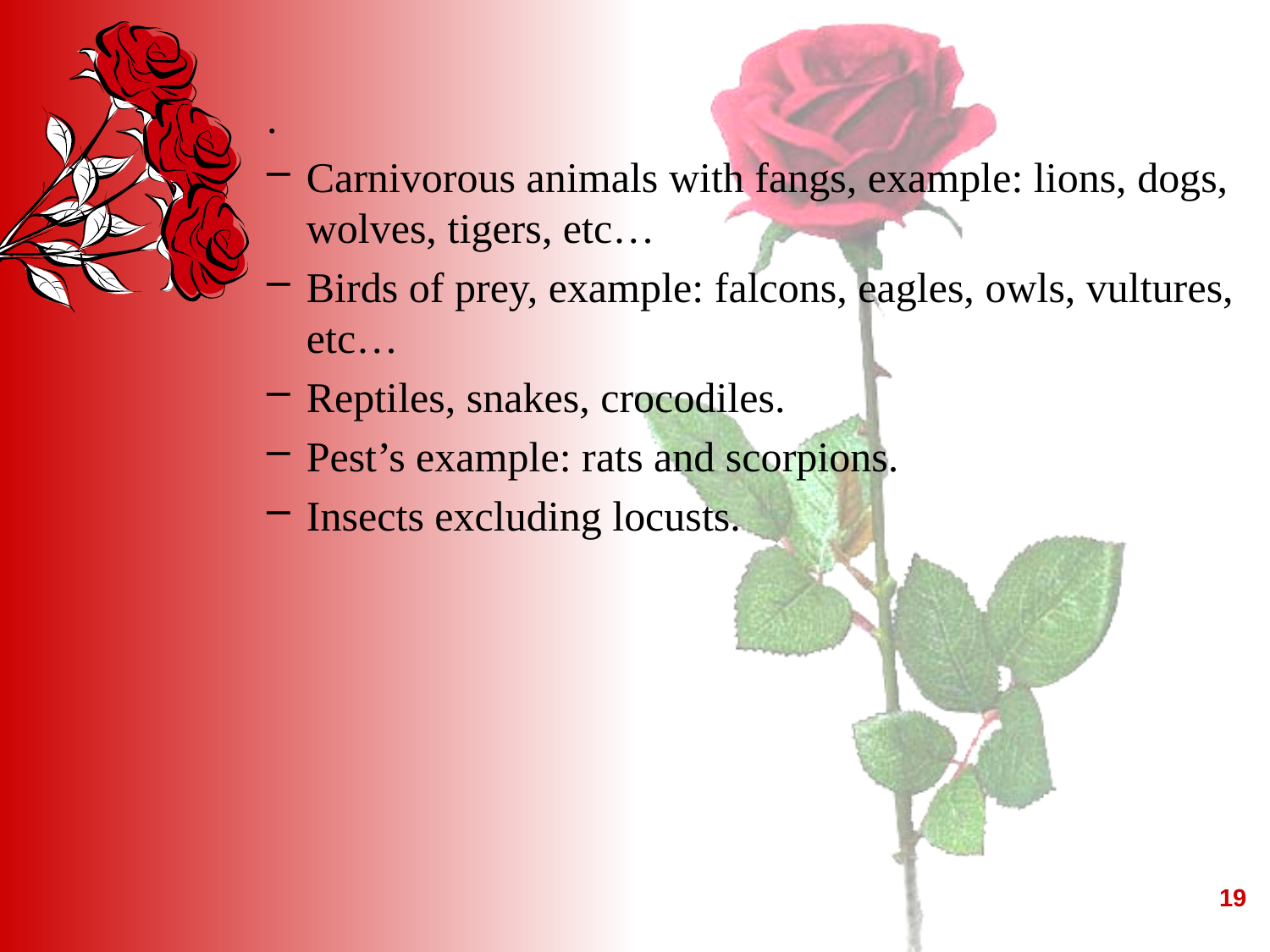

#
.
Carnivorous animals with fangs, example: lions, dogs, wolves, tigers, etc…
Birds of prey, example: falcons, eagles, owls, vultures, etc…
Reptiles, snakes, crocodiles.
Pest’s example: rats and scorpions.
Insects excluding locusts.

19